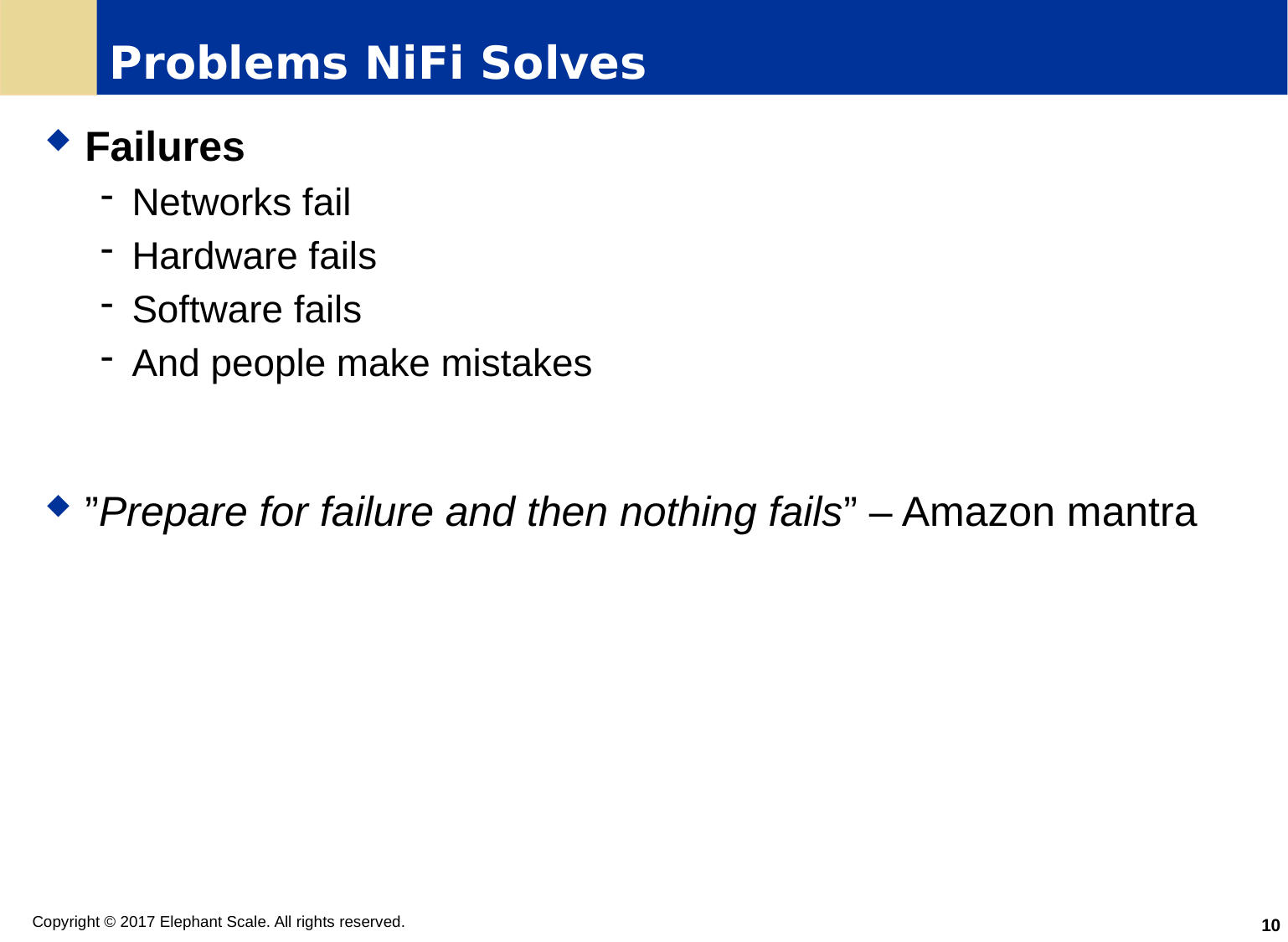

Problems NiFi Solves
Failures
Networks fail
Hardware fails
Software fails
And people make mistakes

”Prepare for failure and then nothing fails” – Amazon mantra
10
Copyright © 2017 Elephant Scale. All rights reserved.